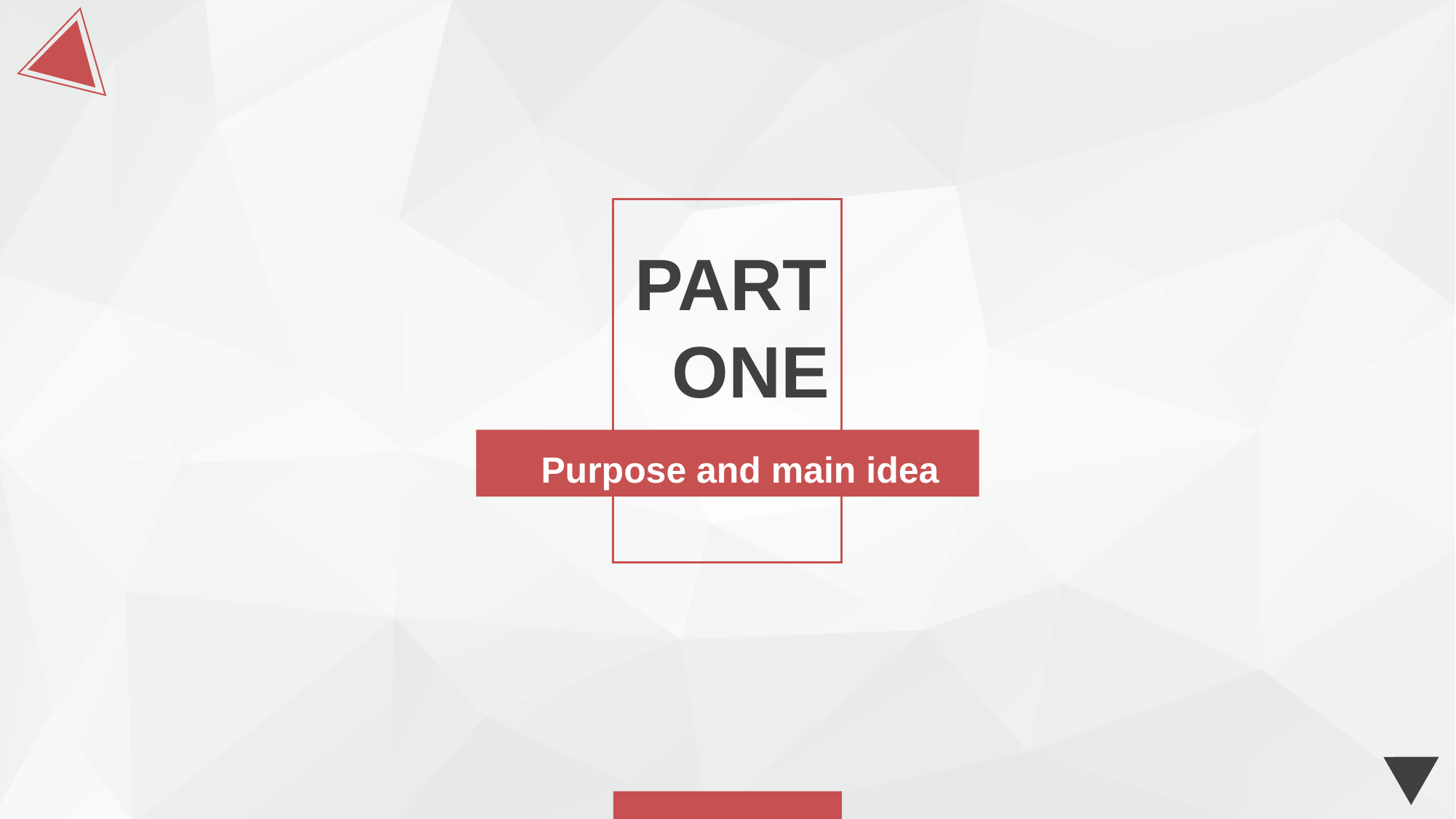

PART   ONE
Purpose and main idea

3